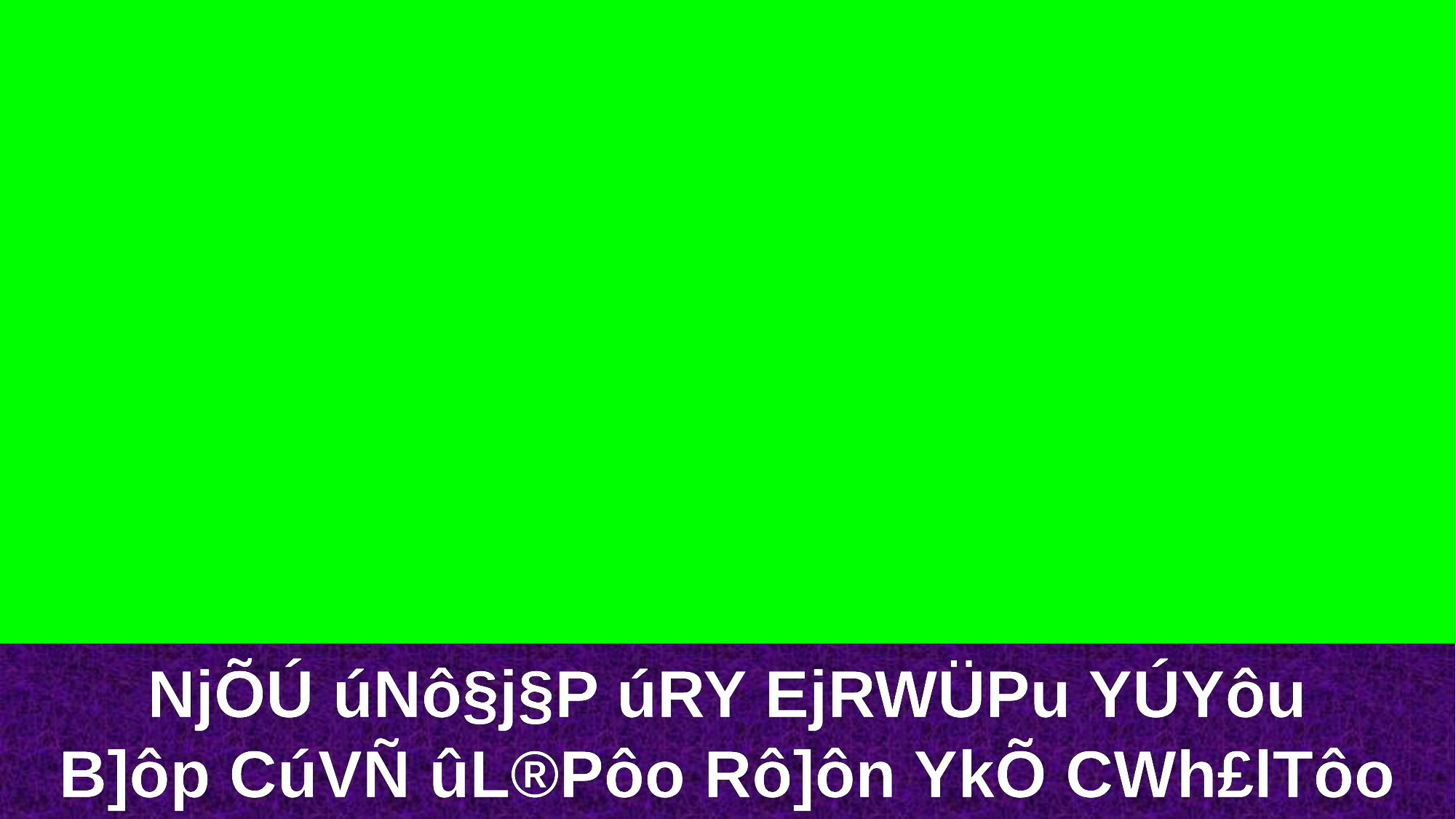

NjÕÚ úNô§j§P úRY EjRWÜPu YÚYôu
B]ôp CúVÑ ûL®Pôo Rô]ôn YkÕ CWh£lTôo